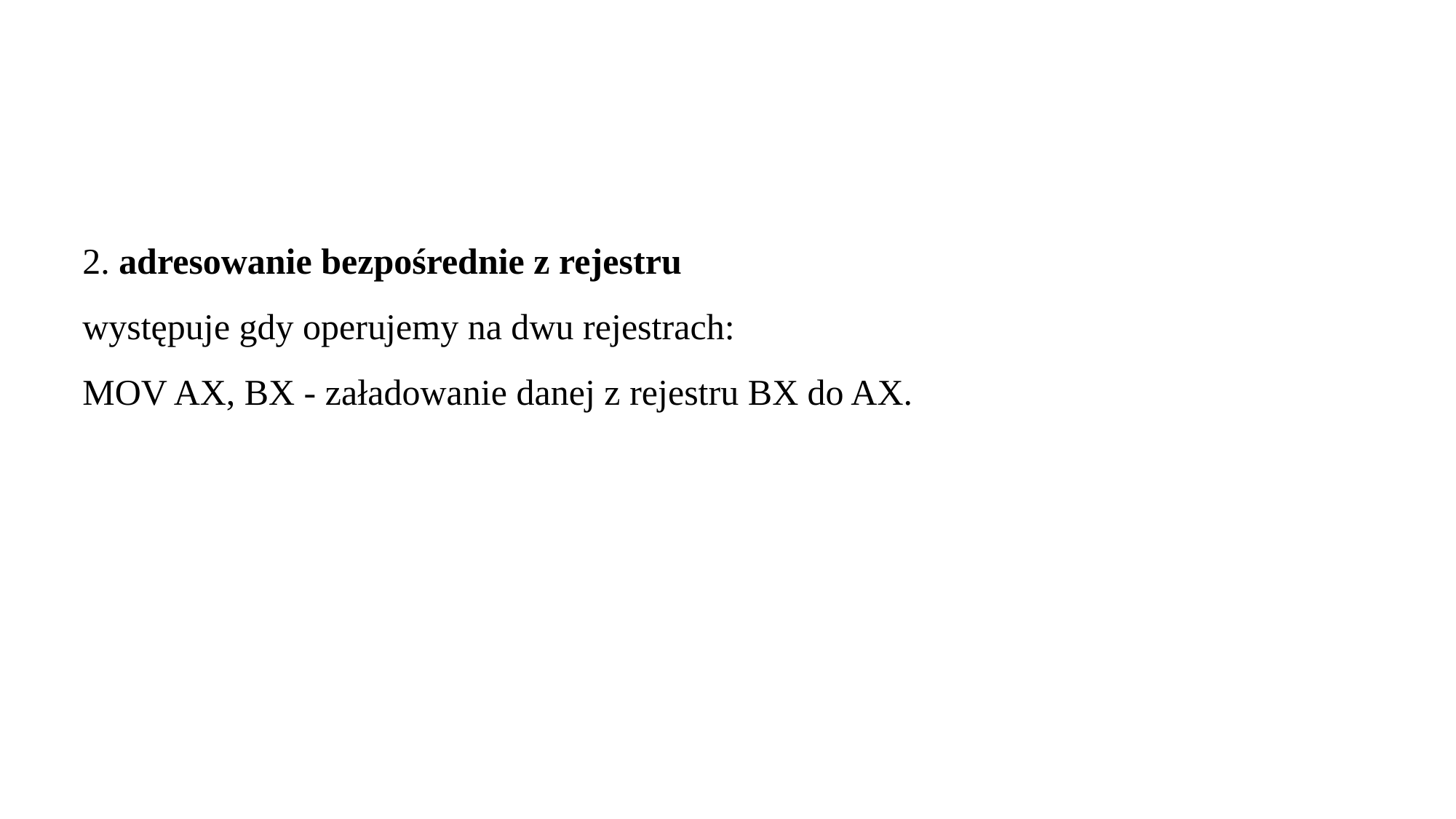

2. adresowanie bezpośrednie z rejestru
występuje gdy operujemy na dwu rejestrach:
MOV AX, BX - załadowanie danej z rejestru BX do AX.